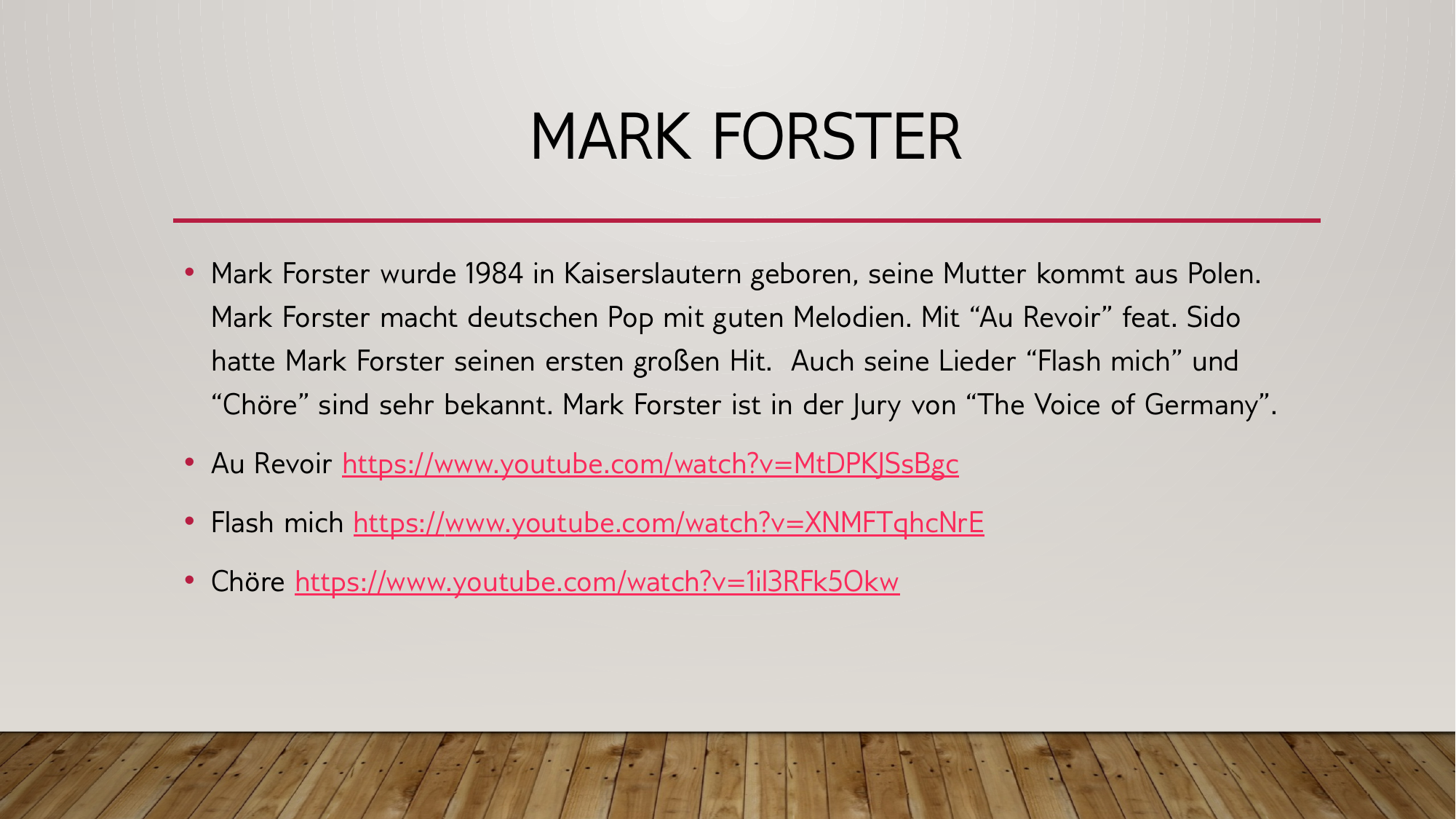

# Mark forster
Mark Forster wurde 1984 in Kaiserslautern geboren, seine Mutter kommt aus Polen. Mark Forster macht deutschen Pop mit guten Melodien. Mit “Au Revoir” feat. Sido hatte Mark Forster seinen ersten großen Hit.  Auch seine Lieder “Flash mich” und “Chöre” sind sehr bekannt. Mark Forster ist in der Jury von “The Voice of Germany”.
Au Revoir https://www.youtube.com/watch?v=MtDPKJSsBgc
Flash mich https://www.youtube.com/watch?v=XNMFTqhcNrE
Chöre https://www.youtube.com/watch?v=1il3RFk5Okw